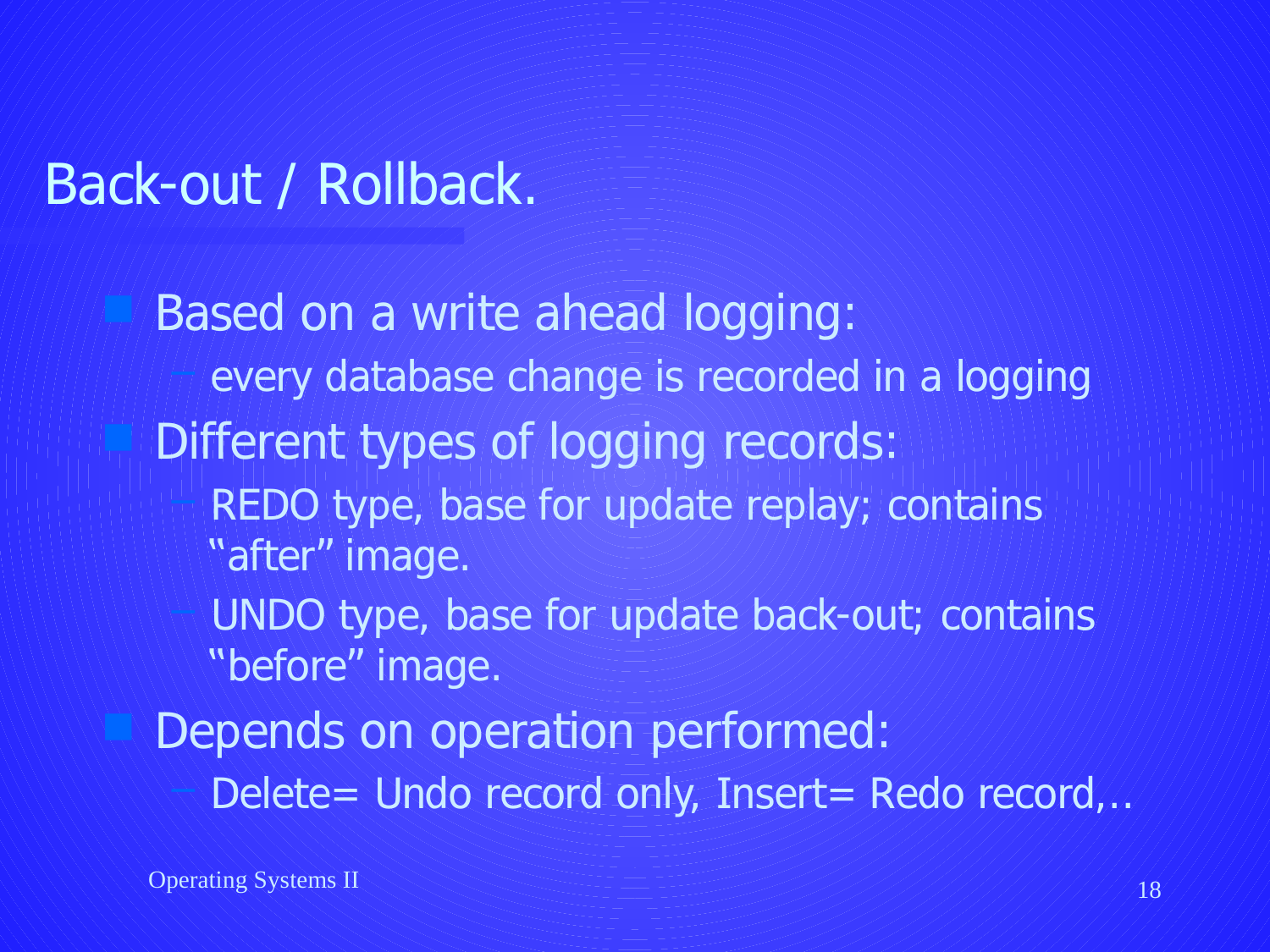

# Back-out / Rollback.
Based on a write ahead logging:
every database change is recorded in a logging
Different types of logging records:
REDO type, base for update replay; contains “after” image.
UNDO type, base for update back-out; contains “before” image.
Depends on operation performed:
Delete= Undo record only, Insert= Redo record,..
Operating Systems II
18